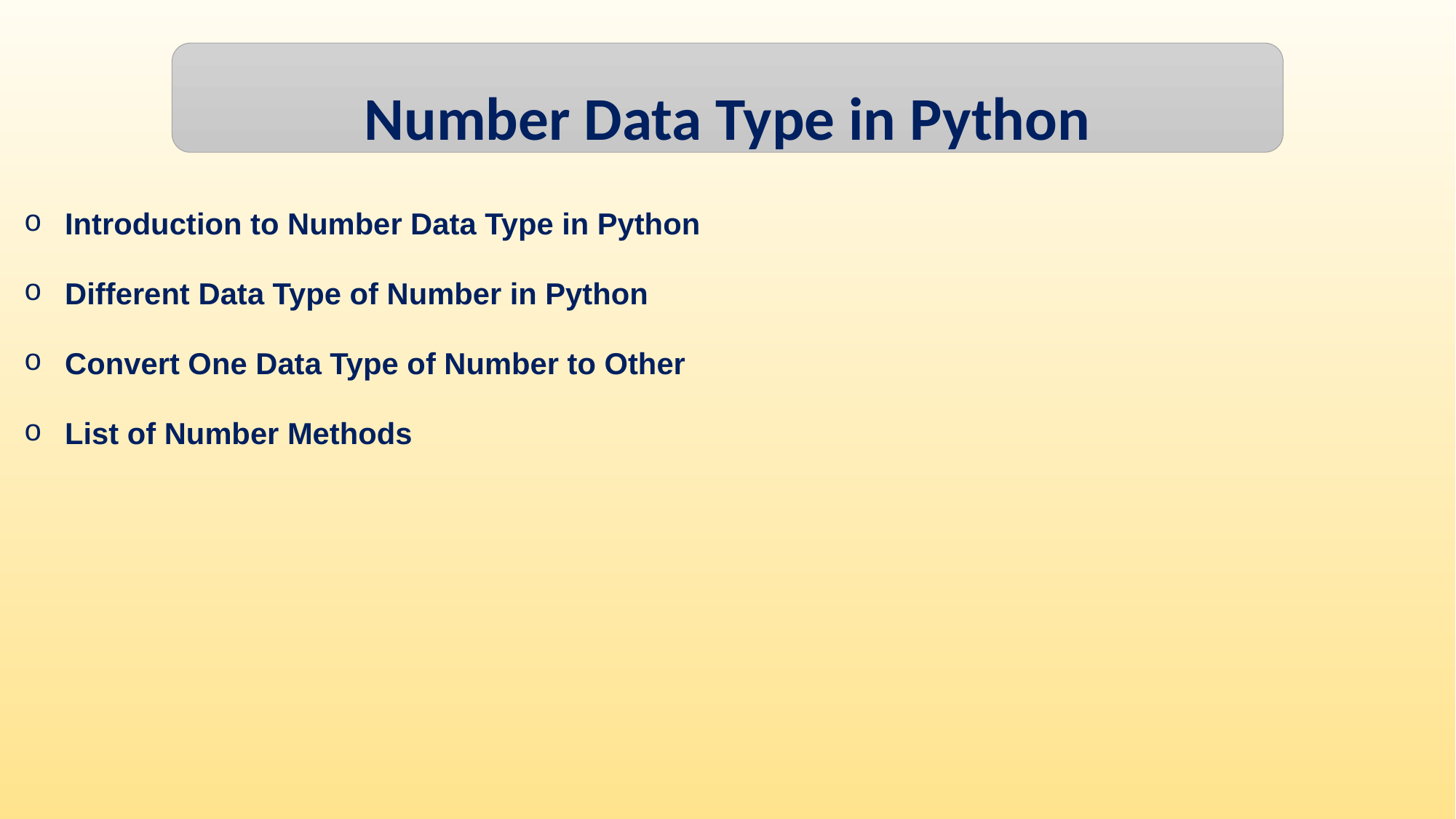

Number Data Type in Python
Introduction to Number Data Type in Python
Different Data Type of Number in Python
Convert One Data Type of Number to Other
List of Number Methods